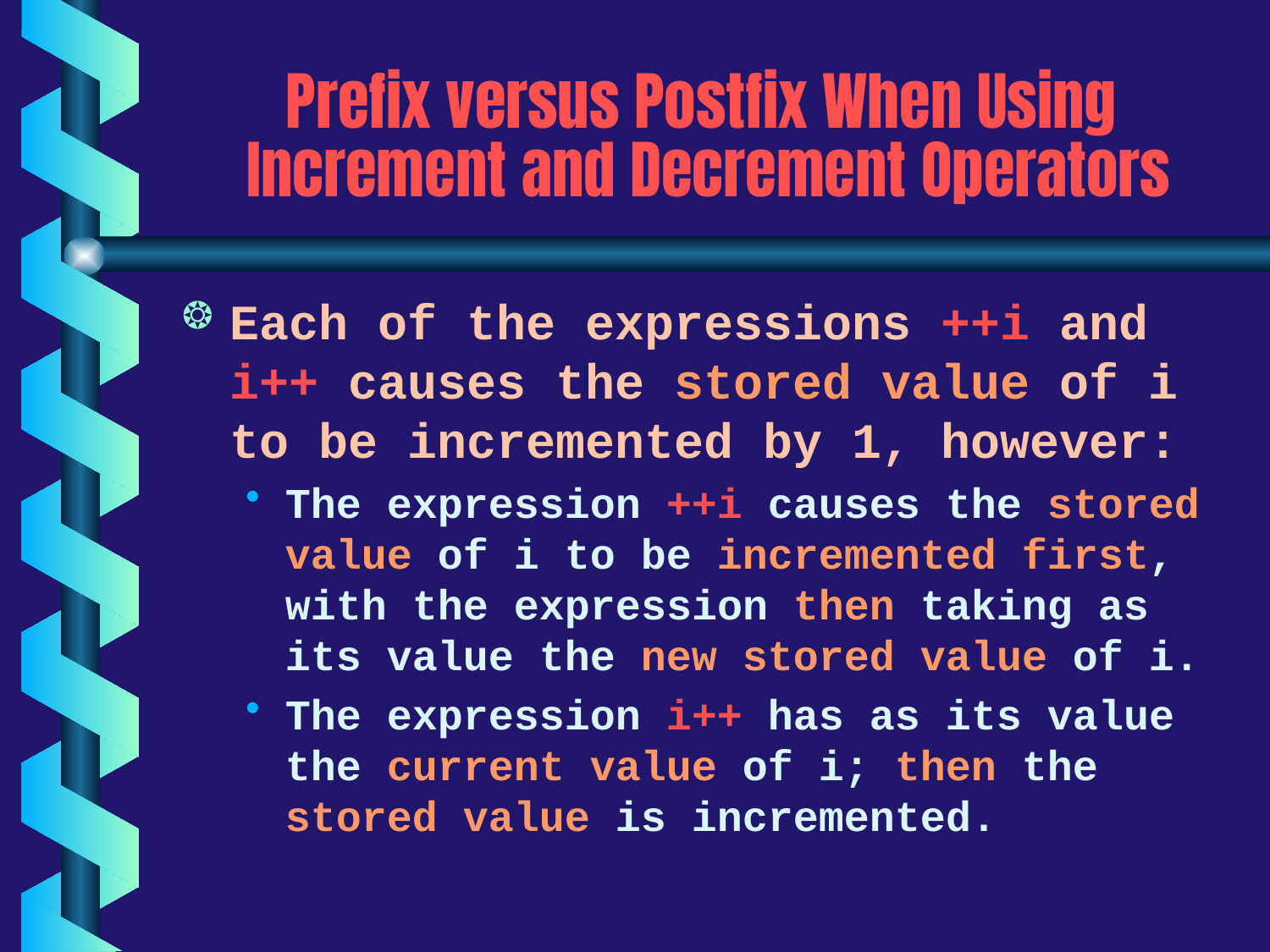

# Prefix versus Postfix When Using Increment and Decrement Operators
Each of the expressions ++i and i++ causes the stored value of i to be incremented by 1, however:
The expression ++i causes the stored value of i to be incremented first, with the expression then taking as its value the new stored value of i.
The expression i++ has as its value the current value of i; then the stored value is incremented.